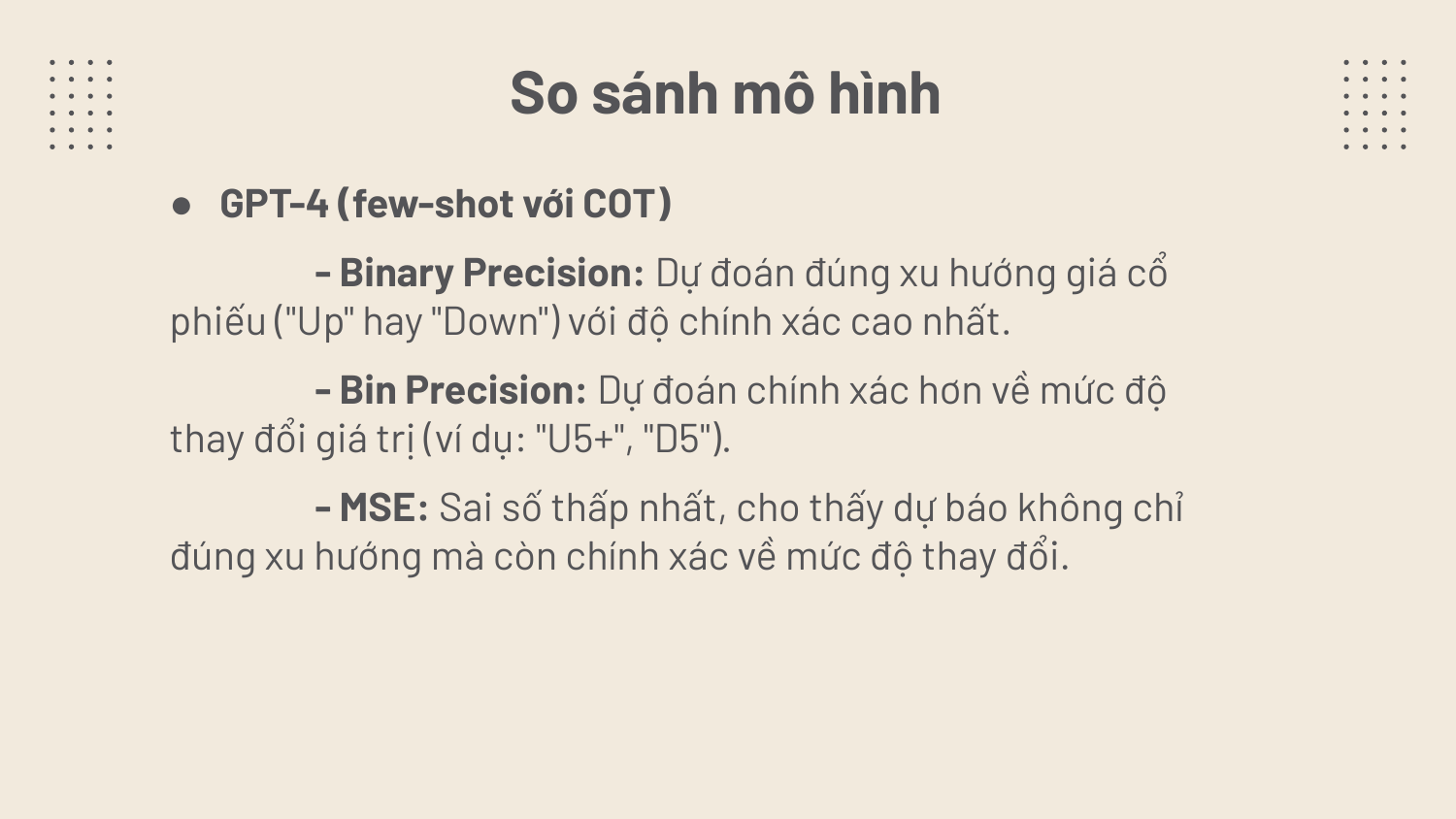

# So sánh mô hình
GPT-4 (few-shot với COT)
	- Binary Precision: Dự đoán đúng xu hướng giá cổ phiếu ("Up" hay "Down") với độ chính xác cao nhất.
	- Bin Precision: Dự đoán chính xác hơn về mức độ thay đổi giá trị (ví dụ: "U5+", "D5").
	- MSE: Sai số thấp nhất, cho thấy dự báo không chỉ đúng xu hướng mà còn chính xác về mức độ thay đổi.